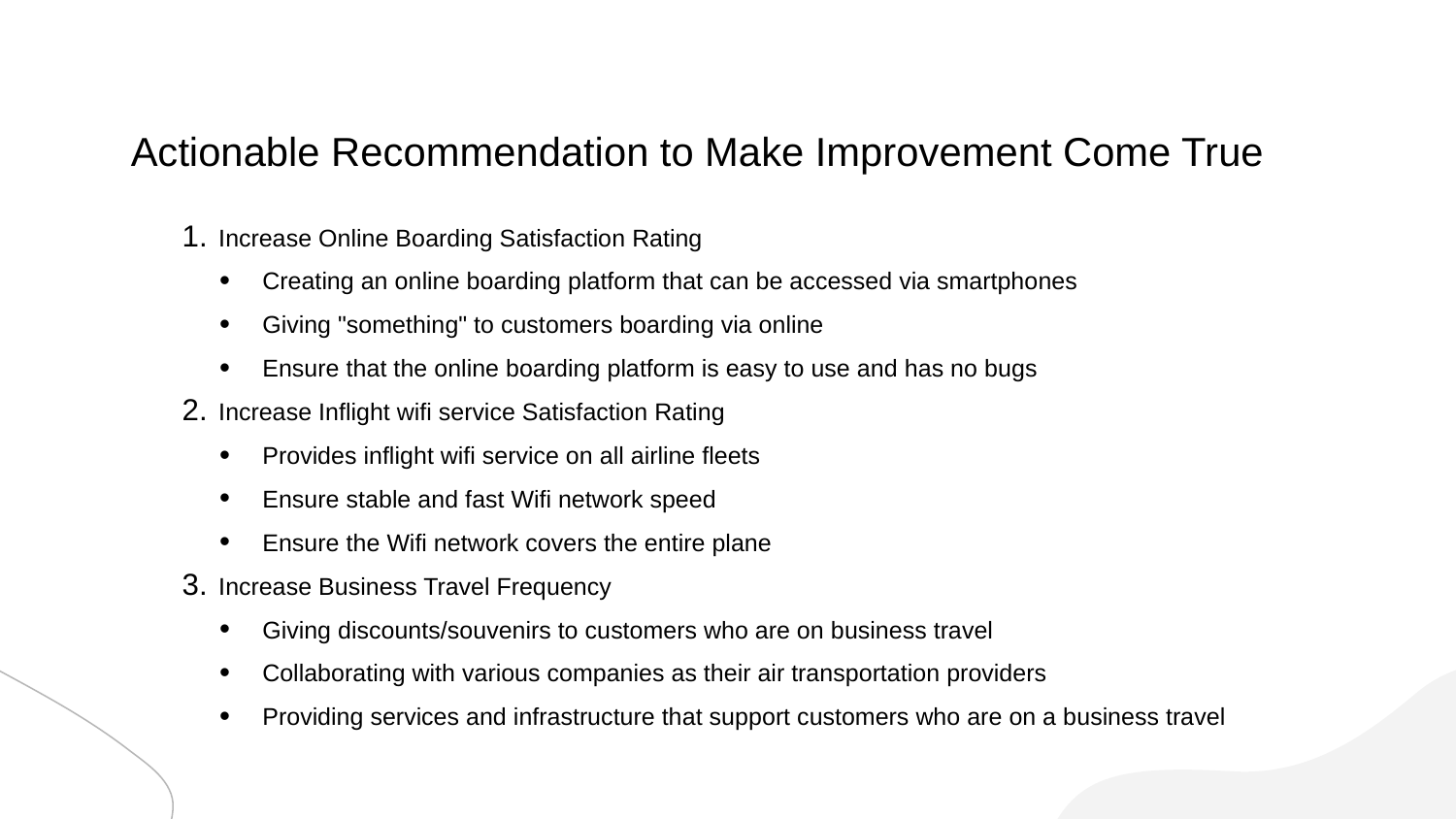

# Actionable Recommendation to Make Improvement Come True
Increase Online Boarding Satisfaction Rating
Creating an online boarding platform that can be accessed via smartphones
Giving "something" to customers boarding via online
Ensure that the online boarding platform is easy to use and has no bugs
Increase Inflight wifi service Satisfaction Rating
Provides inflight wifi service on all airline fleets
Ensure stable and fast Wifi network speed
Ensure the Wifi network covers the entire plane
Increase Business Travel Frequency
Giving discounts/souvenirs to customers who are on business travel
Collaborating with various companies as their air transportation providers
Providing services and infrastructure that support customers who are on a business travel